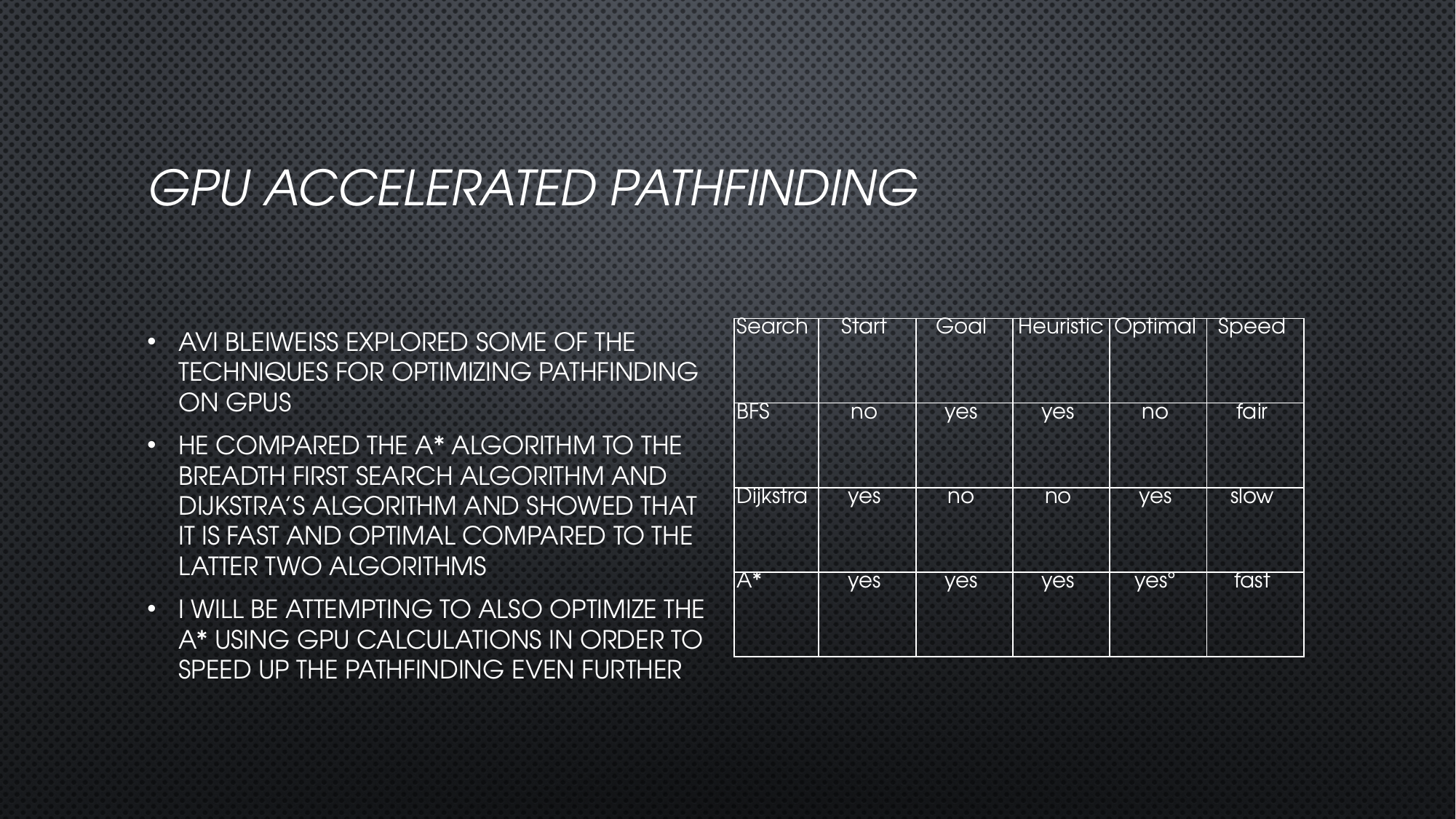

# GPU Accelerated Pathfinding
Avi Bleiweiss explored some of the techniques for optimizing pathfinding on GPUs
He compared the a* algorithm to the breadth first search algorithm and Dijkstra’s algorithm and showed that it is fast and optimal compared to the latter two algorithms
I will be attempting to also optimize the a* using GPU calculations in order to speed up the pathfinding even further
| Search | Start | Goal | Heuristic | Optimal | Speed |
| --- | --- | --- | --- | --- | --- |
| BFS | no | yes | yes | no | fair |
| Dijkstra | yes | no | no | yes | slow |
| A\* | yes | yes | yes | yes° | fast |